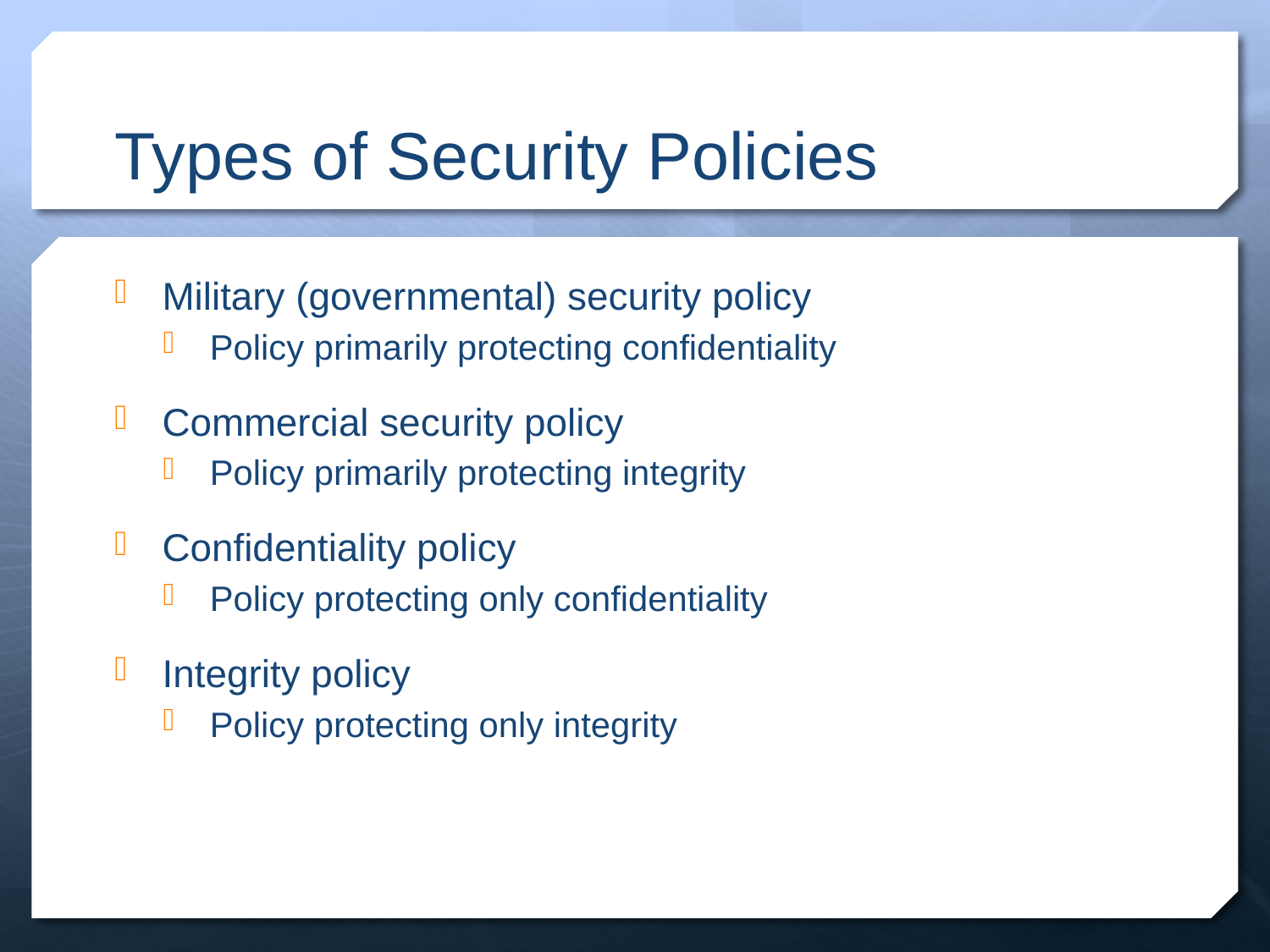

# Types of Security Policies
Military (governmental) security policy
Policy primarily protecting confidentiality
Commercial security policy
Policy primarily protecting integrity
Confidentiality policy
Policy protecting only confidentiality
Integrity policy
Policy protecting only integrity